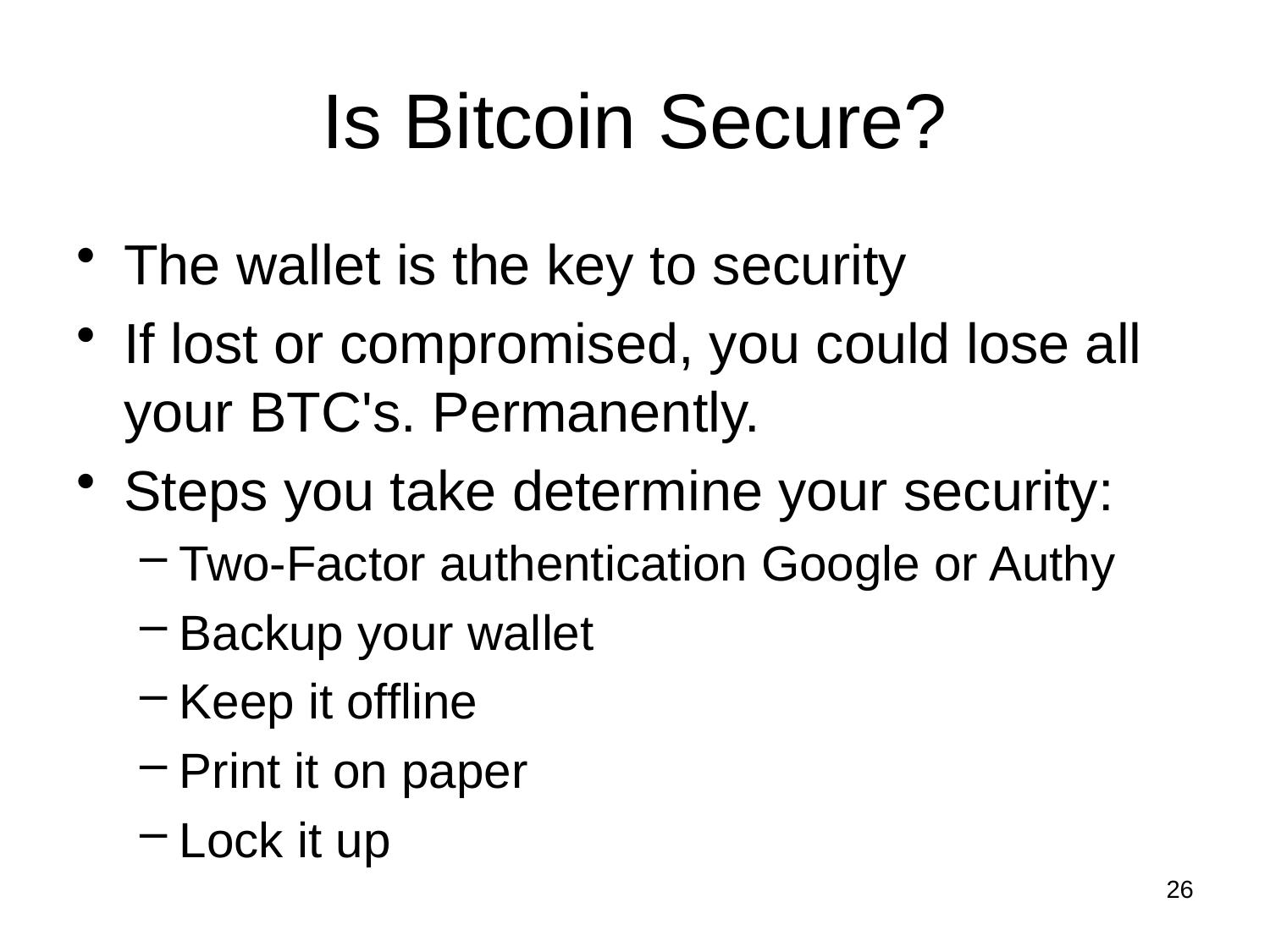

# Is Bitcoin Secure?
The wallet is the key to security
If lost or compromised, you could lose all your BTC's. Permanently.
Steps you take determine your security:
Two-Factor authentication Google or Authy
Backup your wallet
Keep it offline
Print it on paper
Lock it up
26